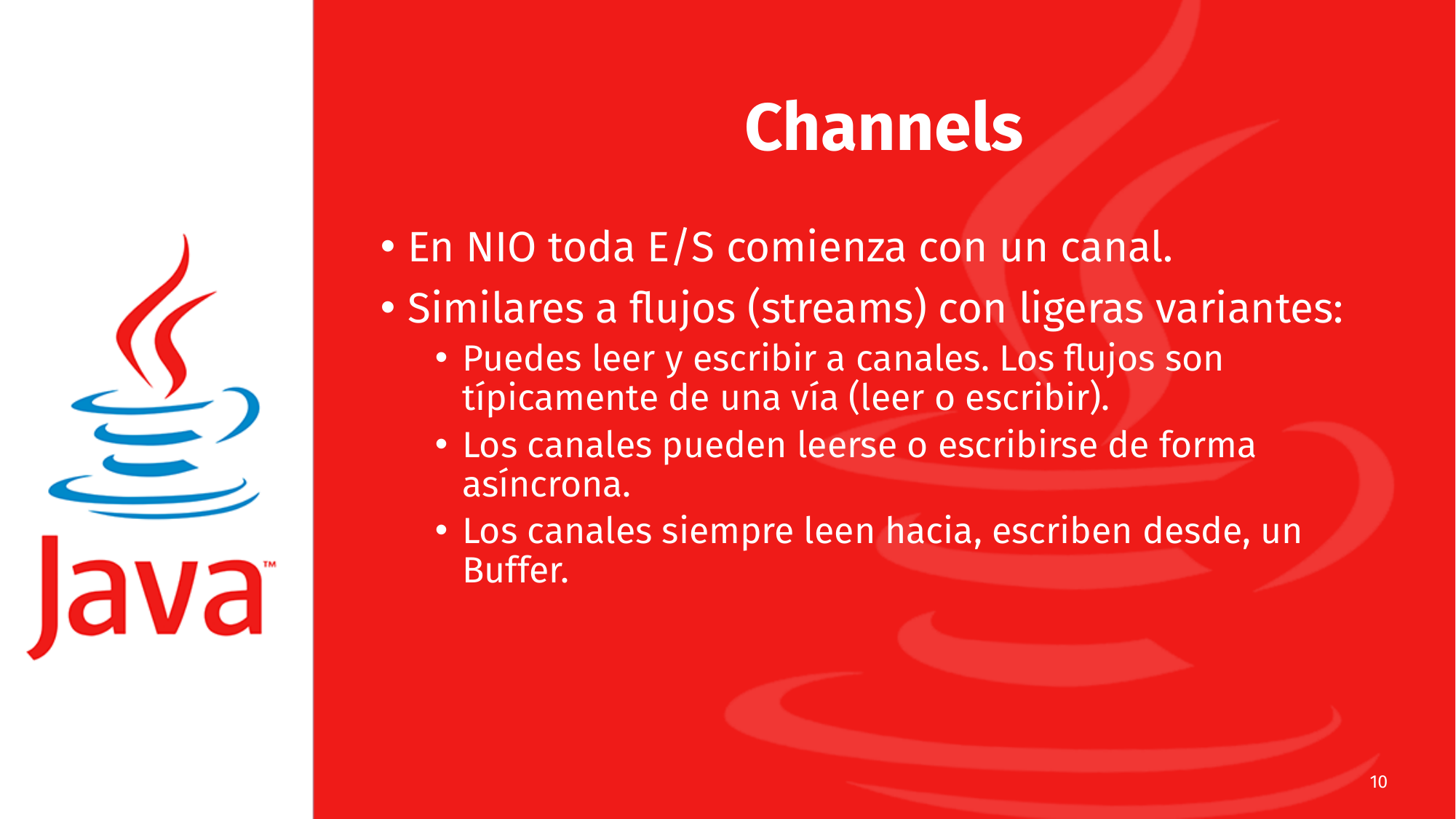

# Channels
En NIO toda E/S comienza con un canal.
Similares a flujos (streams) con ligeras variantes:
Puedes leer y escribir a canales. Los flujos son típicamente de una vía (leer o escribir).
Los canales pueden leerse o escribirse de forma asíncrona.
Los canales siempre leen hacia, escriben desde, un Buffer.
10